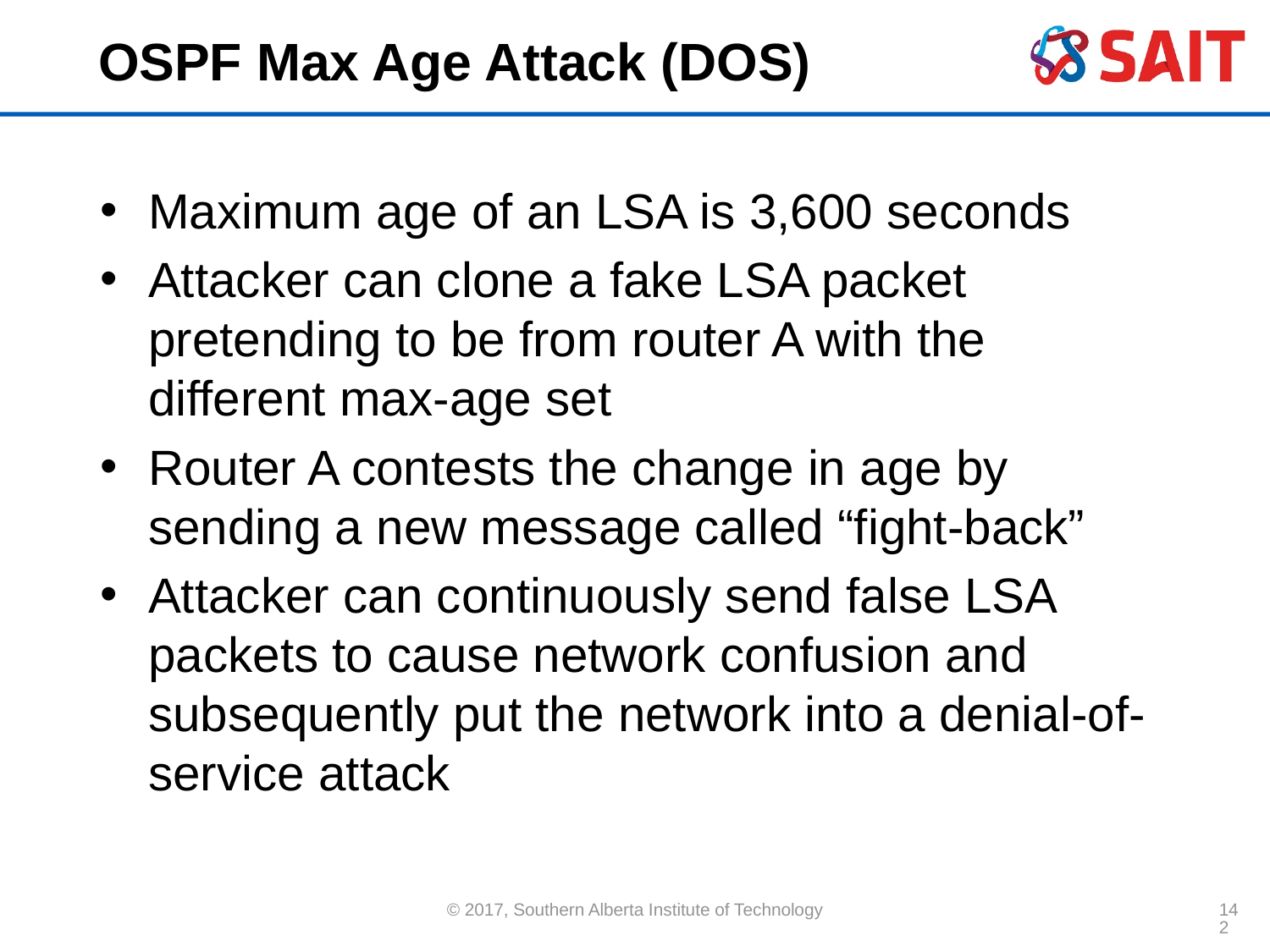

# OSPF Max Age Attack (DOS)
Maximum age of an LSA is 3,600 seconds
Attacker can clone a fake LSA packet pretending to be from router A with the different max-age set
Router A contests the change in age by sending a new message called “fight-back”
Attacker can continuously send false LSA packets to cause network confusion and subsequently put the network into a denial-of-service attack